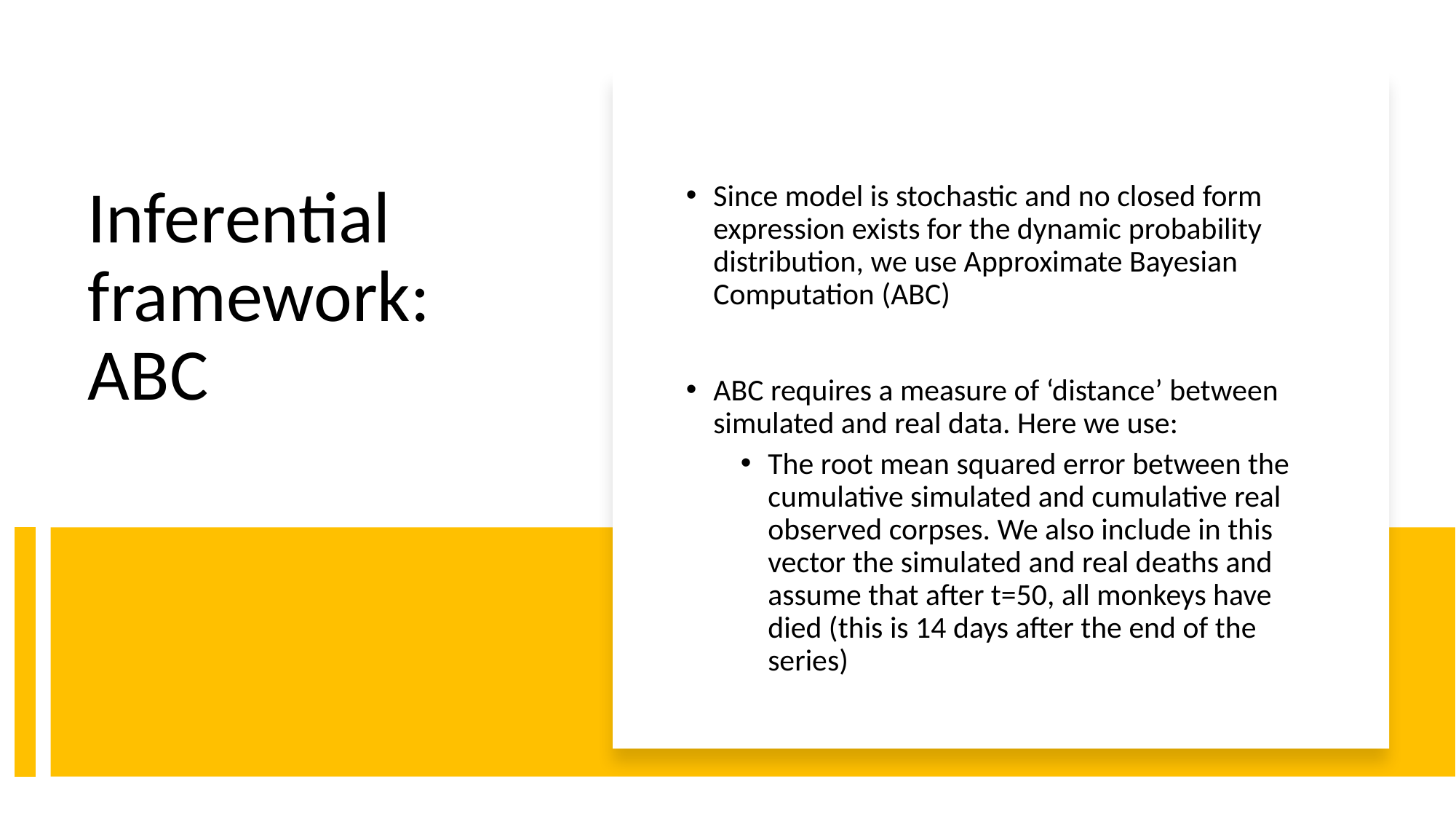

Since model is stochastic and no closed form expression exists for the dynamic probability distribution, we use Approximate Bayesian Computation (ABC)

ABC requires a measure of ‘distance’ between simulated and real data. Here we use:
The root mean squared error between the cumulative simulated and cumulative real observed corpses. We also include in this vector the simulated and real deaths and assume that after t=50, all monkeys have died (this is 14 days after the end of the series)
# Inferential framework: ABC